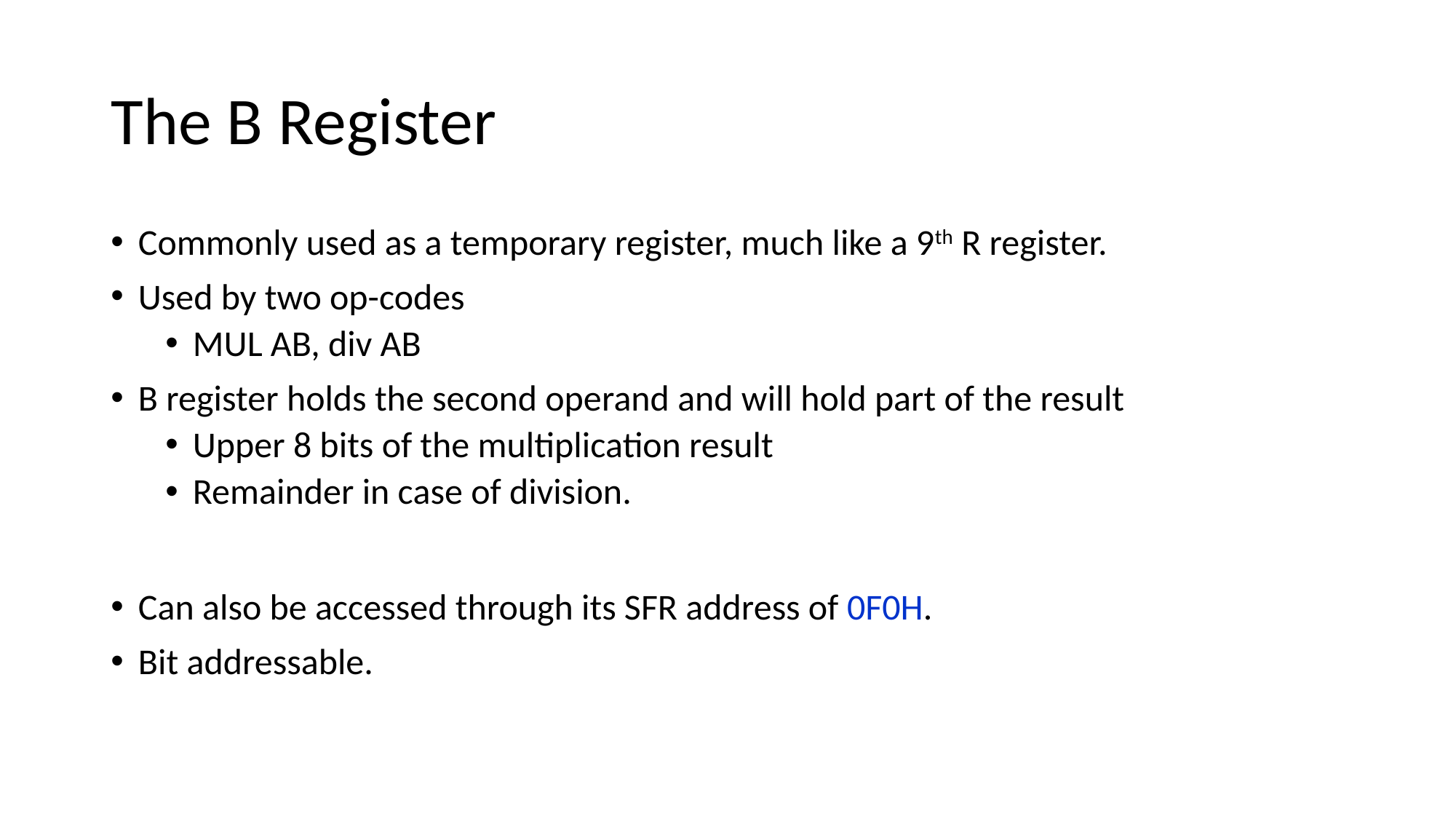

# The B Register
Commonly used as a temporary register, much like a 9th R register.
Used by two op-codes
MUL AB, div AB
B register holds the second operand and will hold part of the result
Upper 8 bits of the multiplication result
Remainder in case of division.

Can also be accessed through its SFR address of 0F0H.
Bit addressable.